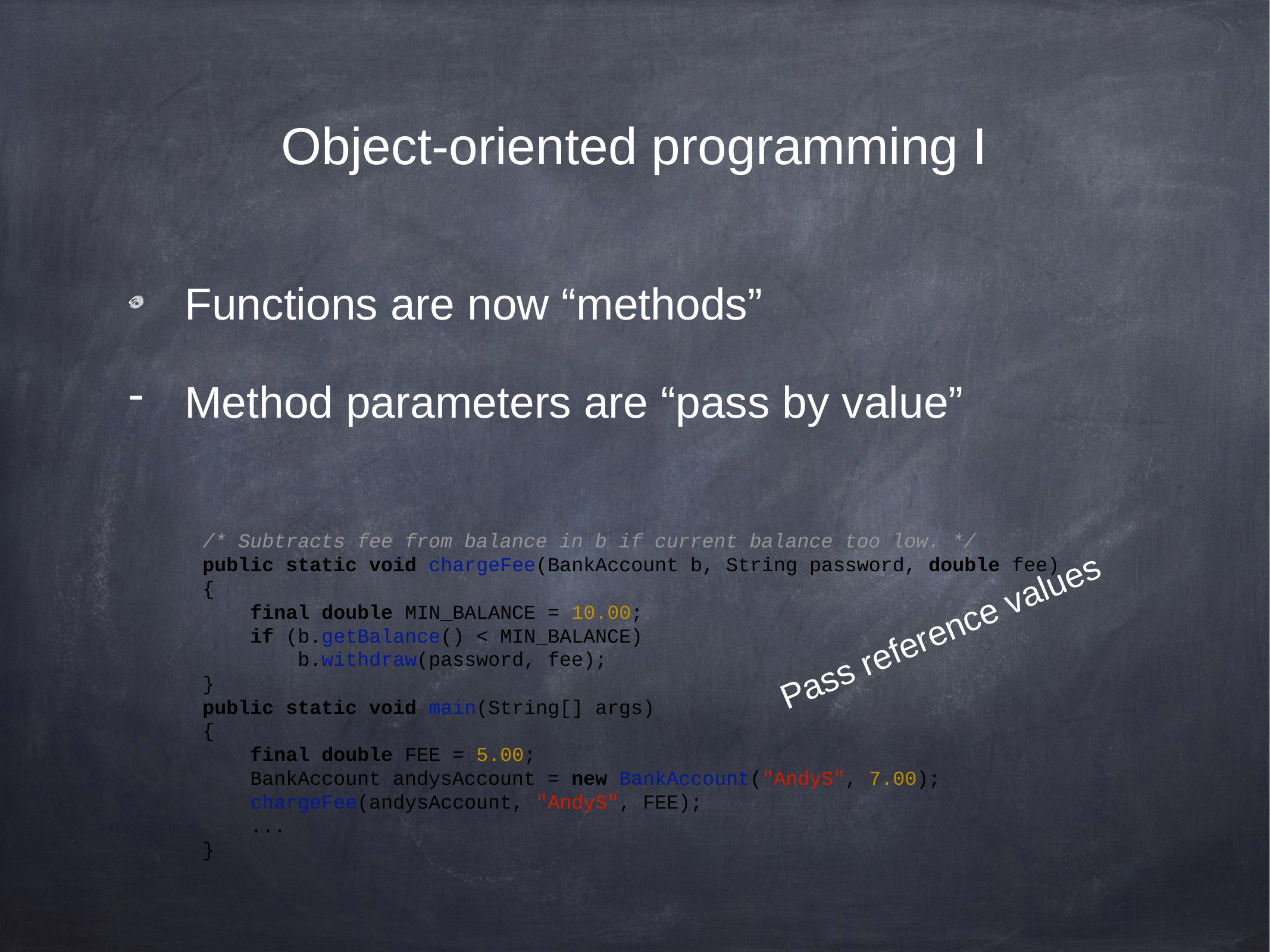

# Object-oriented programming I
Functions are now “methods”
Method parameters are “pass by value”
/* Subtracts fee from balance in b if current balance too low. */
public static void chargeFee(BankAccount b, String password, double fee)
{
    final double MIN_BALANCE = 10.00;
    if (b.getBalance() < MIN_BALANCE)
        b.withdraw(password, fee);
}
public static void main(String[] args)
{
    final double FEE = 5.00;
    BankAccount andysAccount = new BankAccount("AndyS", 7.00);
    chargeFee(andysAccount, "AndyS", FEE);
    ...
}
Pass reference values